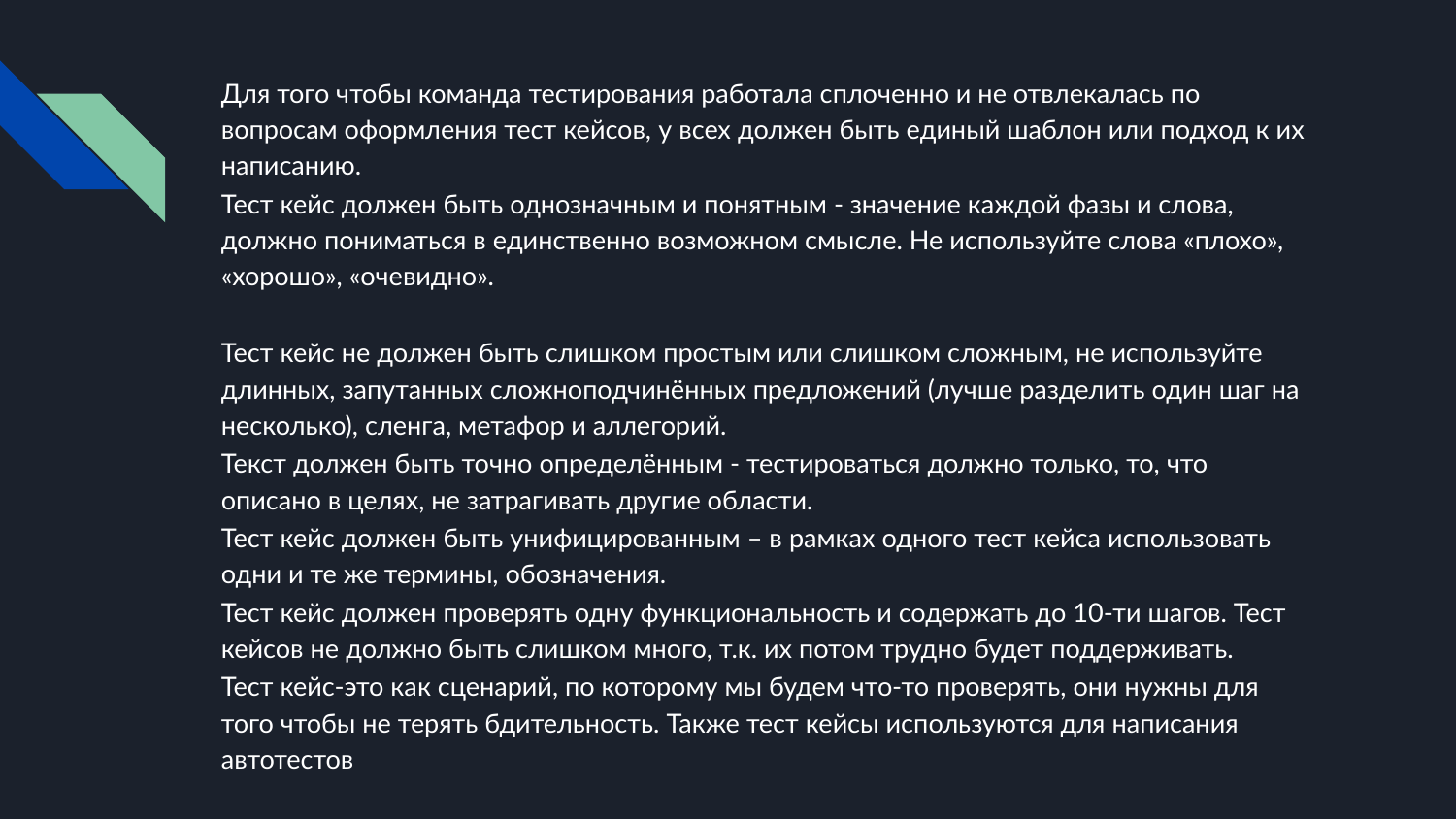

Для того чтобы команда тестирования работала сплоченно и не отвлекалась по вопросам оформления тест кейсов, у всех должен быть единый шаблон или подход к их написанию.
Тест кейс должен быть однозначным и понятным - значение каждой фазы и слова, должно пониматься в единственно возможном смысле. Не используйте слова «плохо», «хорошо», «очевидно».

Тест кейс не должен быть слишком простым или слишком сложным, не используйте длинных, запутанных сложноподчинённых предложений (лучше разделить один шаг на несколько), сленга, метафор и аллегорий.
Текст должен быть точно определённым - тестироваться должно только, то, что описано в целях, не затрагивать другие области.
Тест кейс должен быть унифицированным – в рамках одного тест кейса использовать одни и те же термины, обозначения.
Тест кейс должен проверять одну функциональность и содержать до 10-ти шагов. Тест кейсов не должно быть слишком много, т.к. их потом трудно будет поддерживать.
Тест кейс-это как сценарий, по которому мы будем что-то проверять, они нужны для того чтобы не терять бдительность. Также тест кейсы используются для написания автотестов